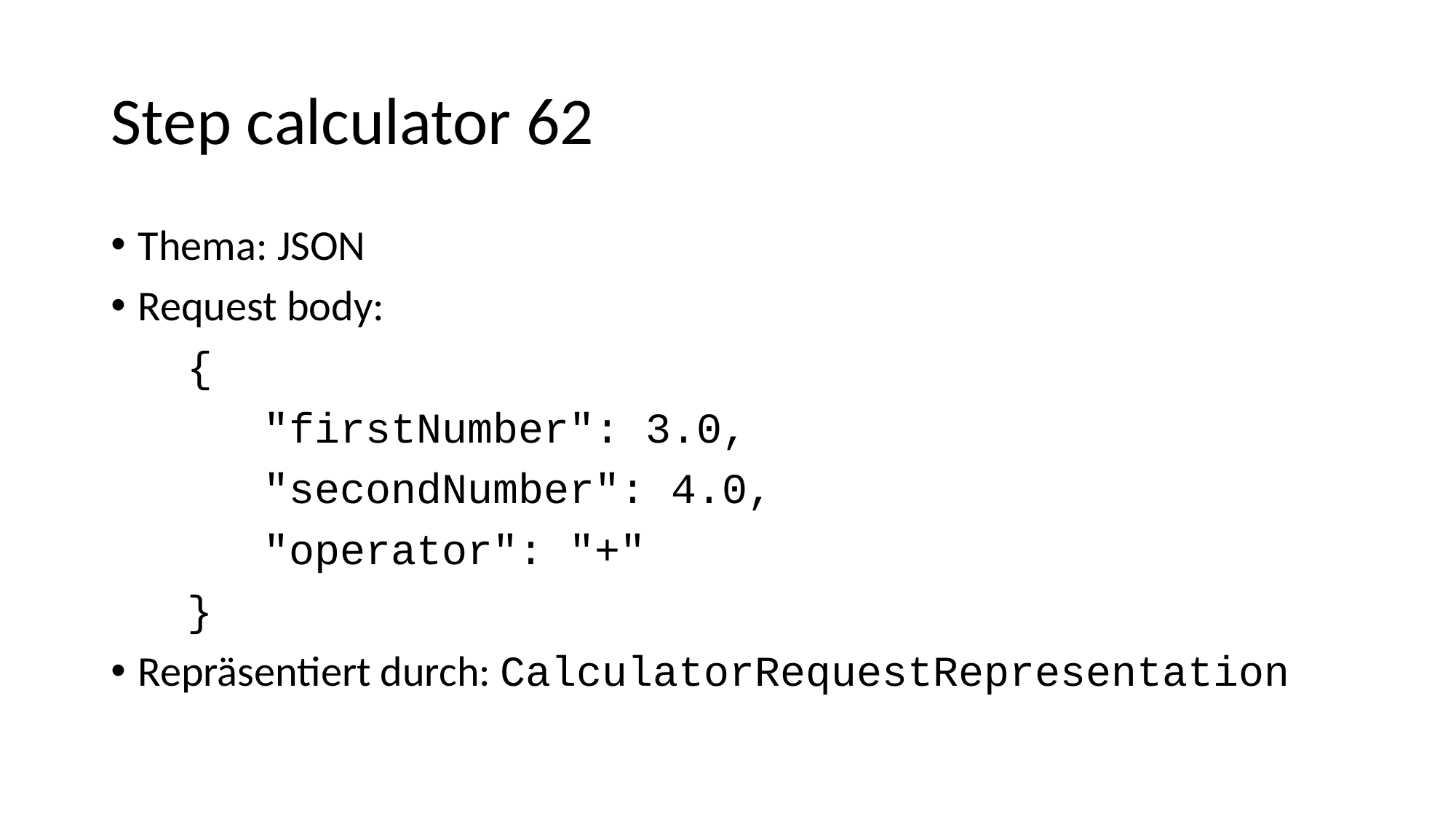

# Step calculator 62
Thema: JSON
Request body:
   {
      "firstNumber": 3.0,
      "secondNumber": 4.0,
      "operator": "+"
   }
Repräsentiert durch: CalculatorRequestRepresentation